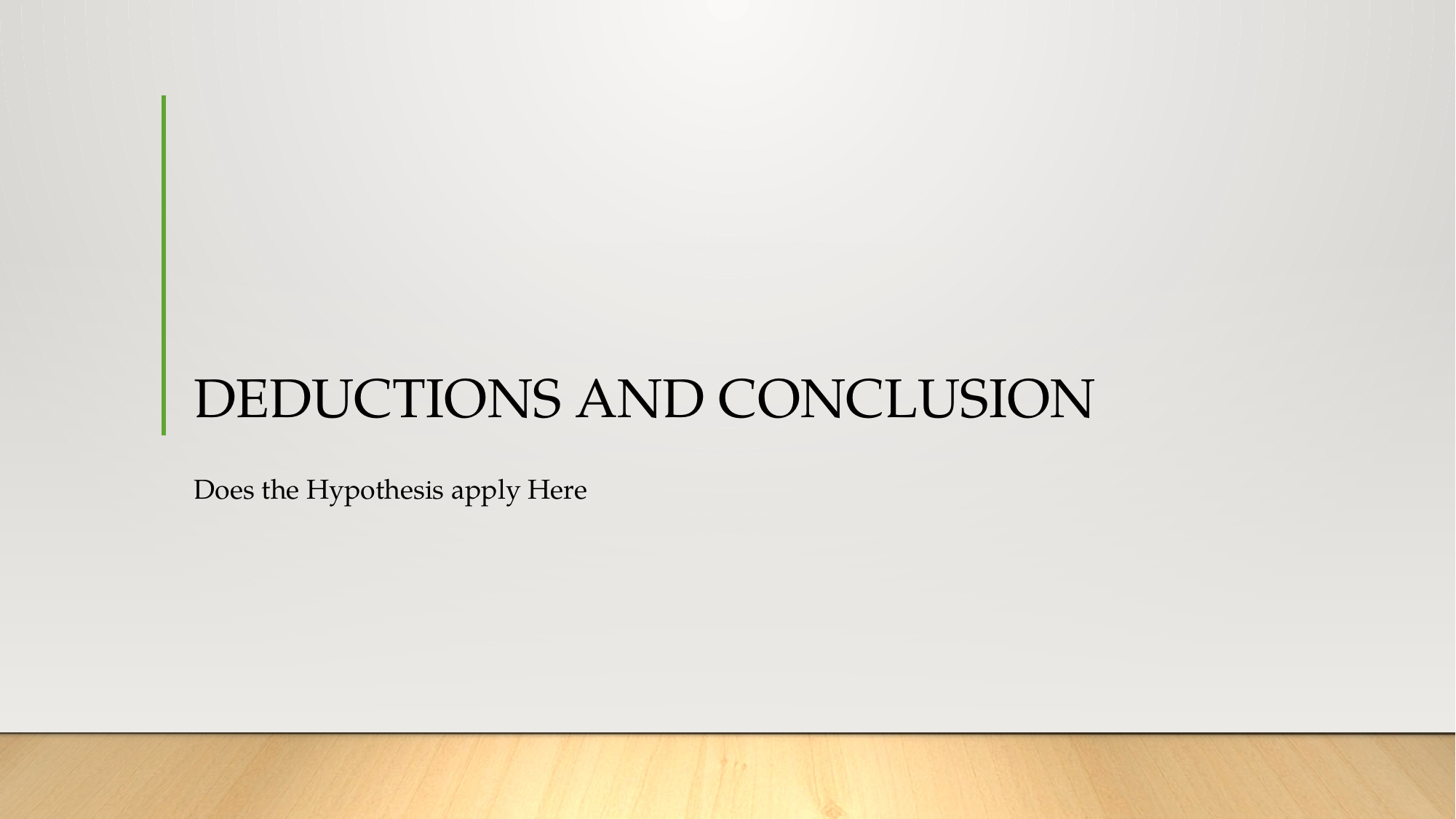

# DEDUCTIONS AND CONCLUSION
Does the Hypothesis apply Here